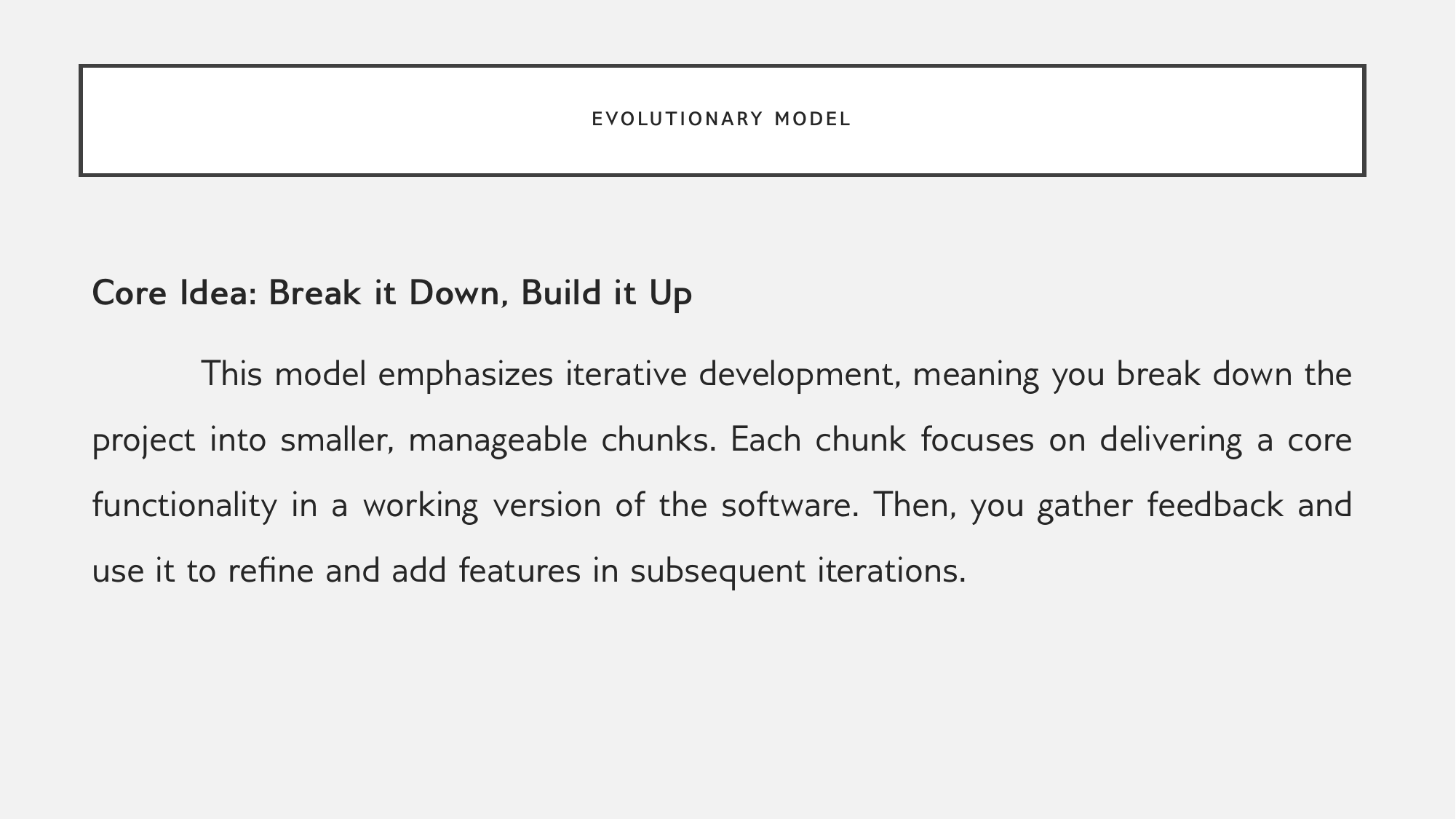

# evolutionary model
Core Idea: Break it Down, Build it Up
	This model emphasizes iterative development, meaning you break down the project into smaller, manageable chunks. Each chunk focuses on delivering a core functionality in a working version of the software. Then, you gather feedback and use it to refine and add features in subsequent iterations.